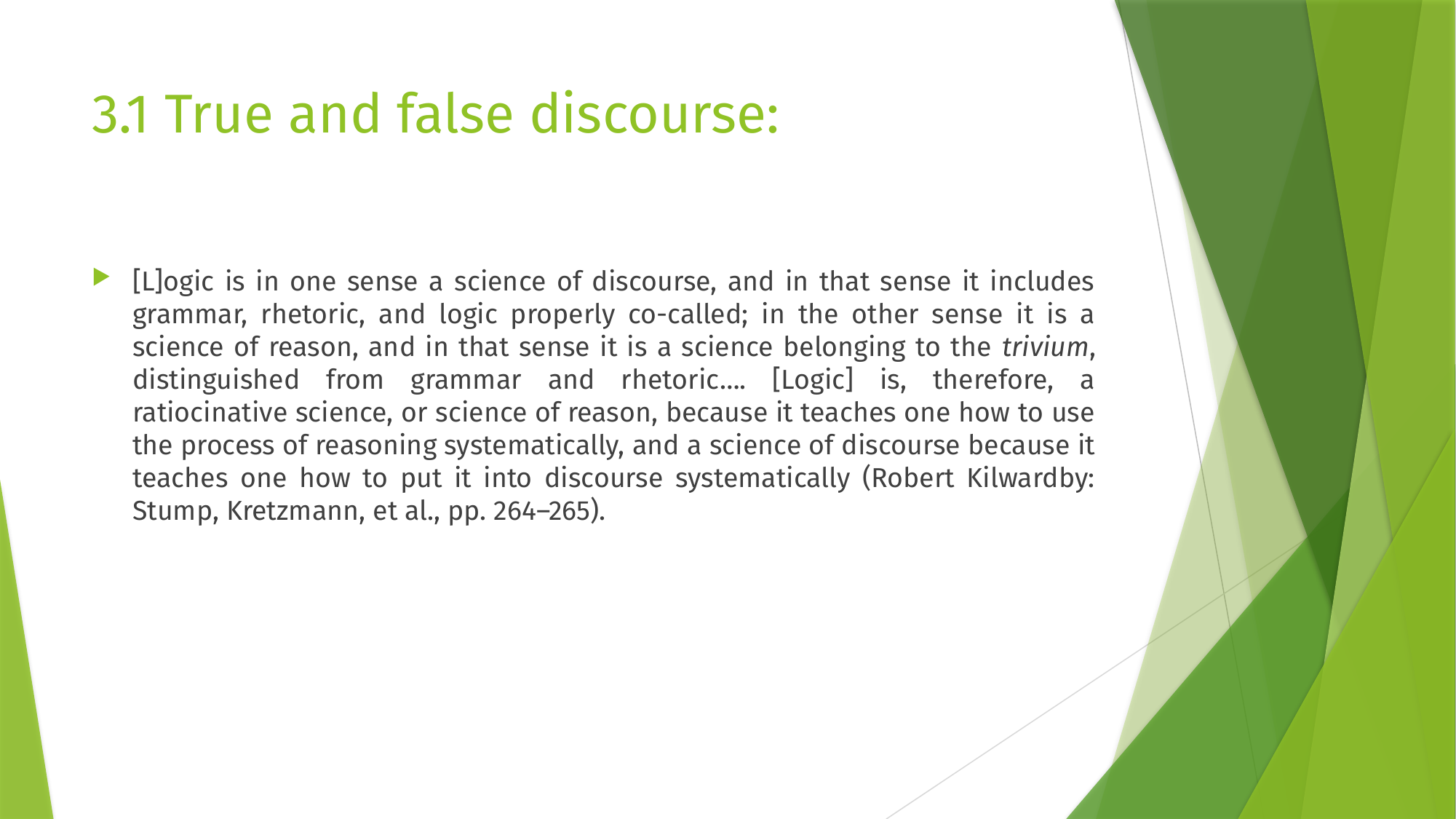

# 3.1 True and false discourse:
[L]ogic is in one sense a science of discourse, and in that sense it includes grammar, rhetoric, and logic properly co-called; in the other sense it is a science of reason, and in that sense it is a science belonging to the trivium, distinguished from grammar and rhetoric…. [Logic] is, therefore, a ratiocinative science, or science of reason, because it teaches one how to use the process of reasoning systematically, and a science of discourse because it teaches one how to put it into discourse systematically (Robert Kilwardby: Stump, Kretzmann, et al., pp. 264–265).